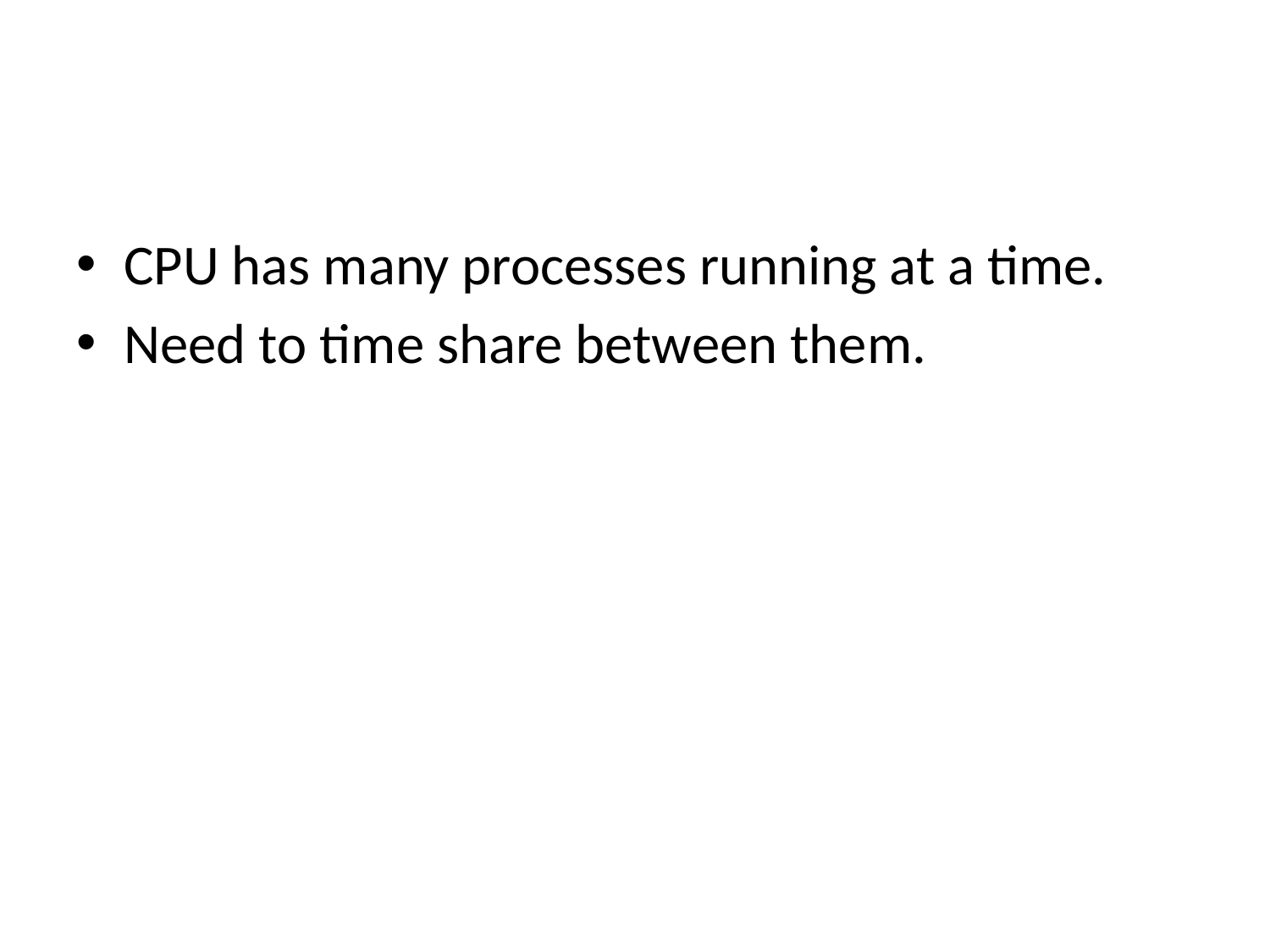

#
CPU has many processes running at a time.
Need to time share between them.